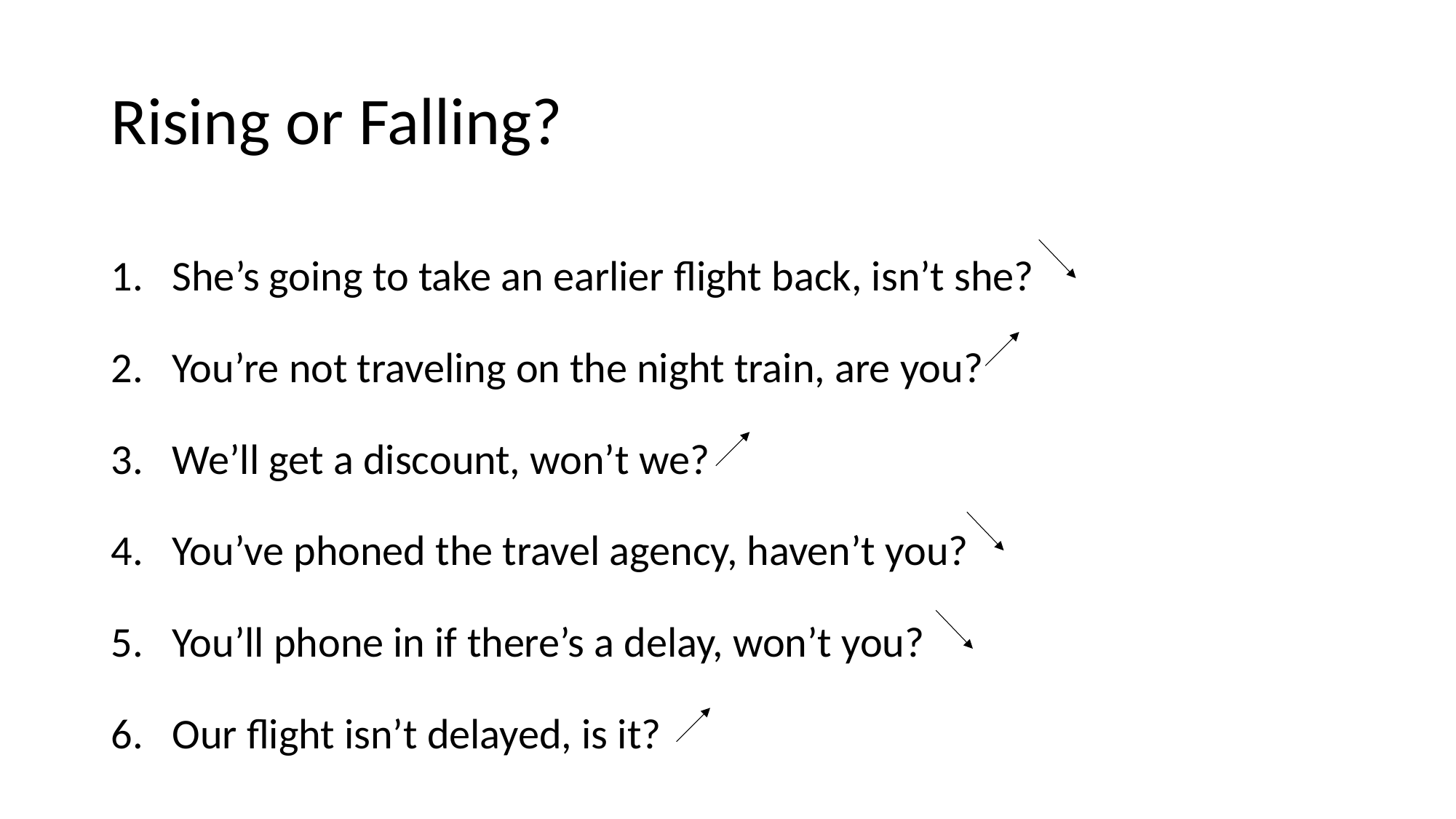

# Rising or Falling?
She’s going to take an earlier flight back, isn’t she?
You’re not traveling on the night train, are you?
We’ll get a discount, won’t we?
You’ve phoned the travel agency, haven’t you?
You’ll phone in if there’s a delay, won’t you?
Our flight isn’t delayed, is it?